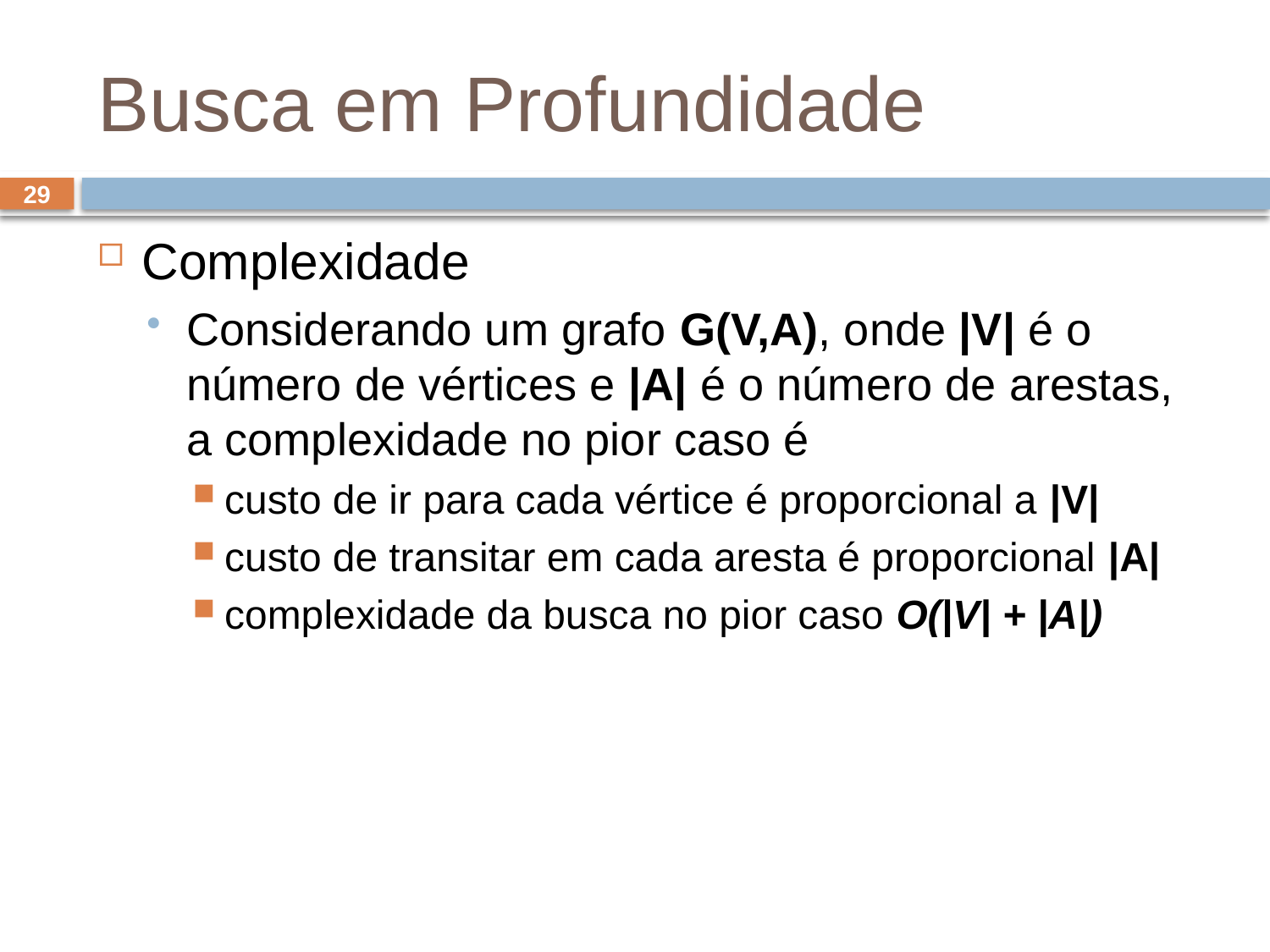

# Busca em Profundidade
29
Complexidade
Considerando um grafo G(V,A), onde |V| é o número de vértices e |A| é o número de arestas, a complexidade no pior caso é
custo de ir para cada vértice é proporcional a |V|
custo de transitar em cada aresta é proporcional |A|
complexidade da busca no pior caso O(|V| + |A|)